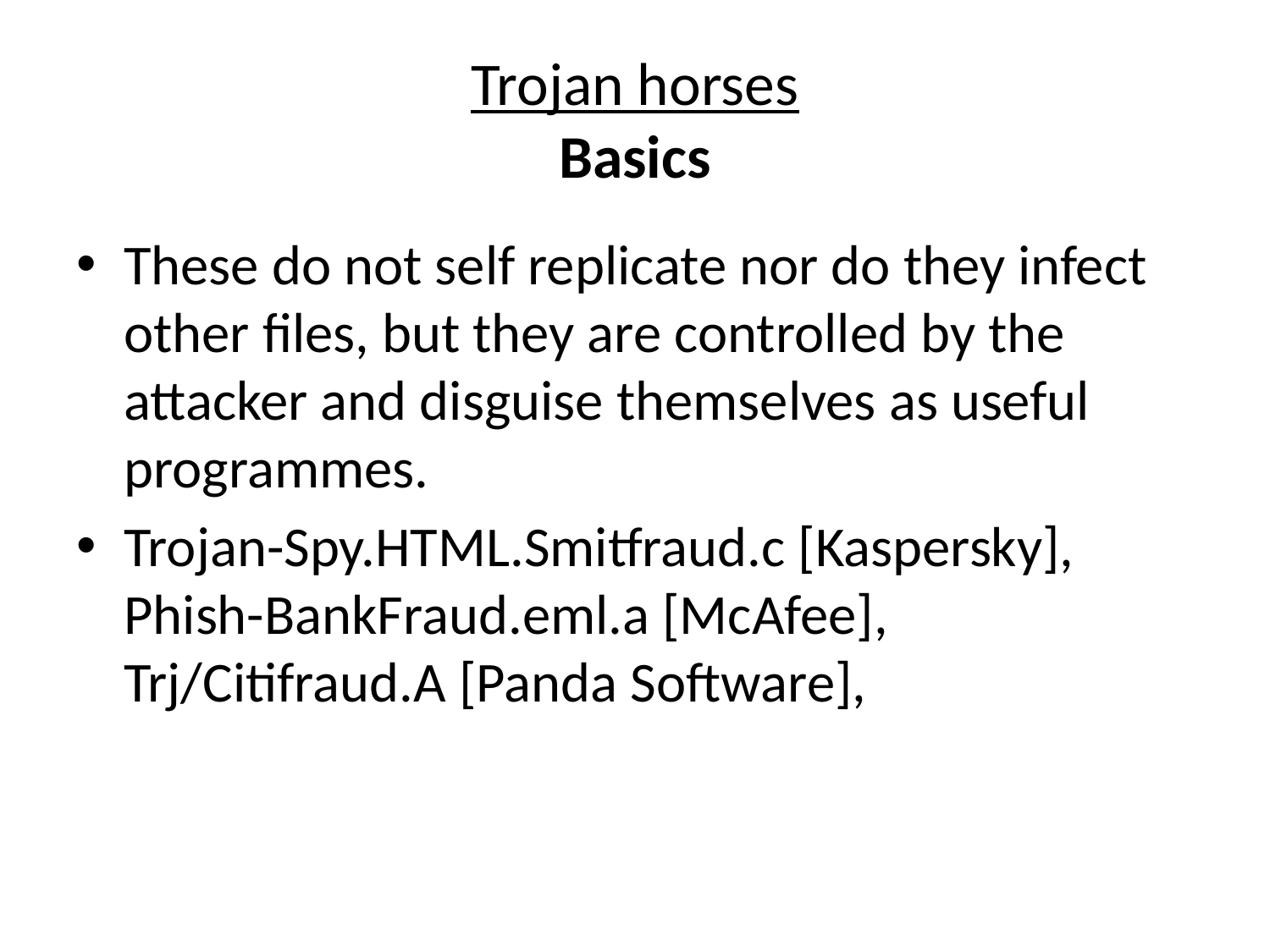

# Trojan horses Basics
These do not self replicate nor do they infect other files, but they are controlled by the attacker and disguise themselves as useful programmes.
Trojan-Spy.HTML.Smitfraud.c [Kaspersky], Phish-BankFraud.eml.a [McAfee], Trj/Citifraud.A [Panda Software],